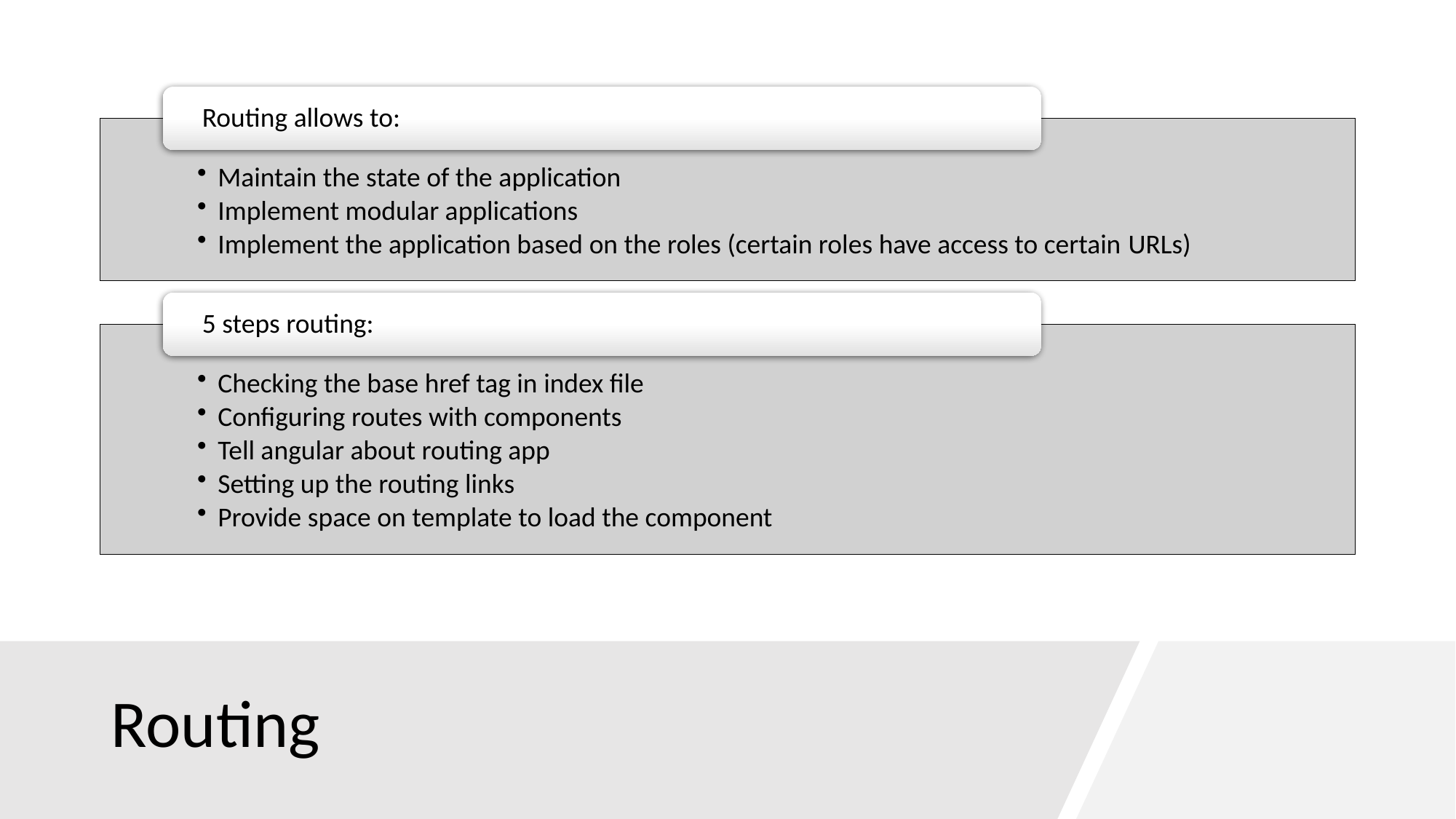

Maintain the state of the application
Implement modular applications
Implement the application based on the roles (certain roles have access to certain URLs)
Routing allows to:
Checking the base href tag in index file
Configuring routes with components
Tell angular about routing app
Setting up the routing links
Provide space on template to load the component
5 steps routing:

# Routing